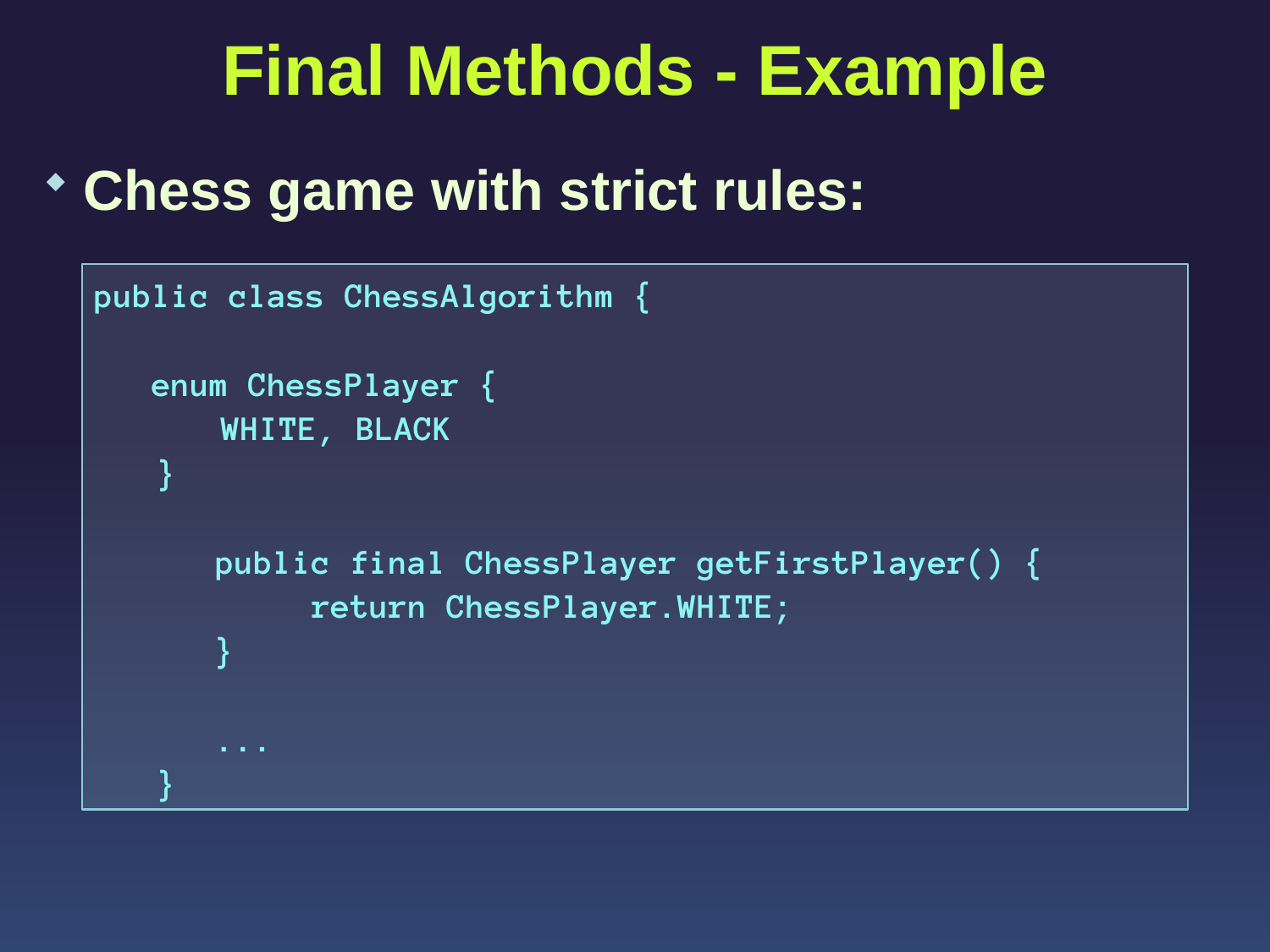

# Final Methods - Example
Chess game with strict rules:
public class ChessAlgorithm {

   enum ChessPlayer {
WHITE, BLACK
}

   public final ChessPlayer getFirstPlayer() {
        return ChessPlayer.WHITE;
   }

   ...
}